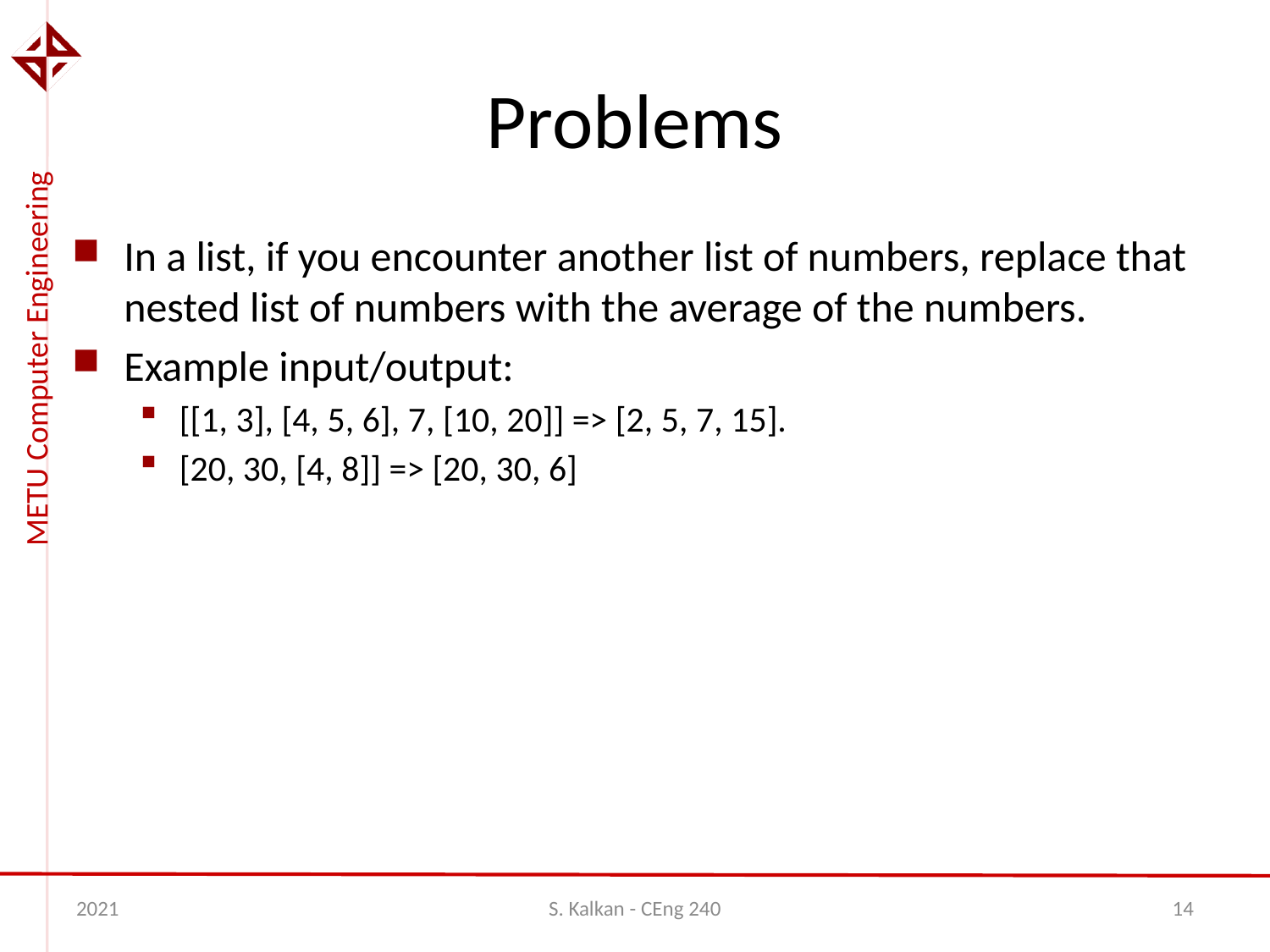

# Problems
In a list, if you encounter another list of numbers, replace that nested list of numbers with the average of the numbers.
Example input/output:
[[1, 3], [4, 5, 6], 7, [10, 20]] => [2, 5, 7, 15].
[20, 30, [4, 8]] => [20, 30, 6]
2021
S. Kalkan - CEng 240
14